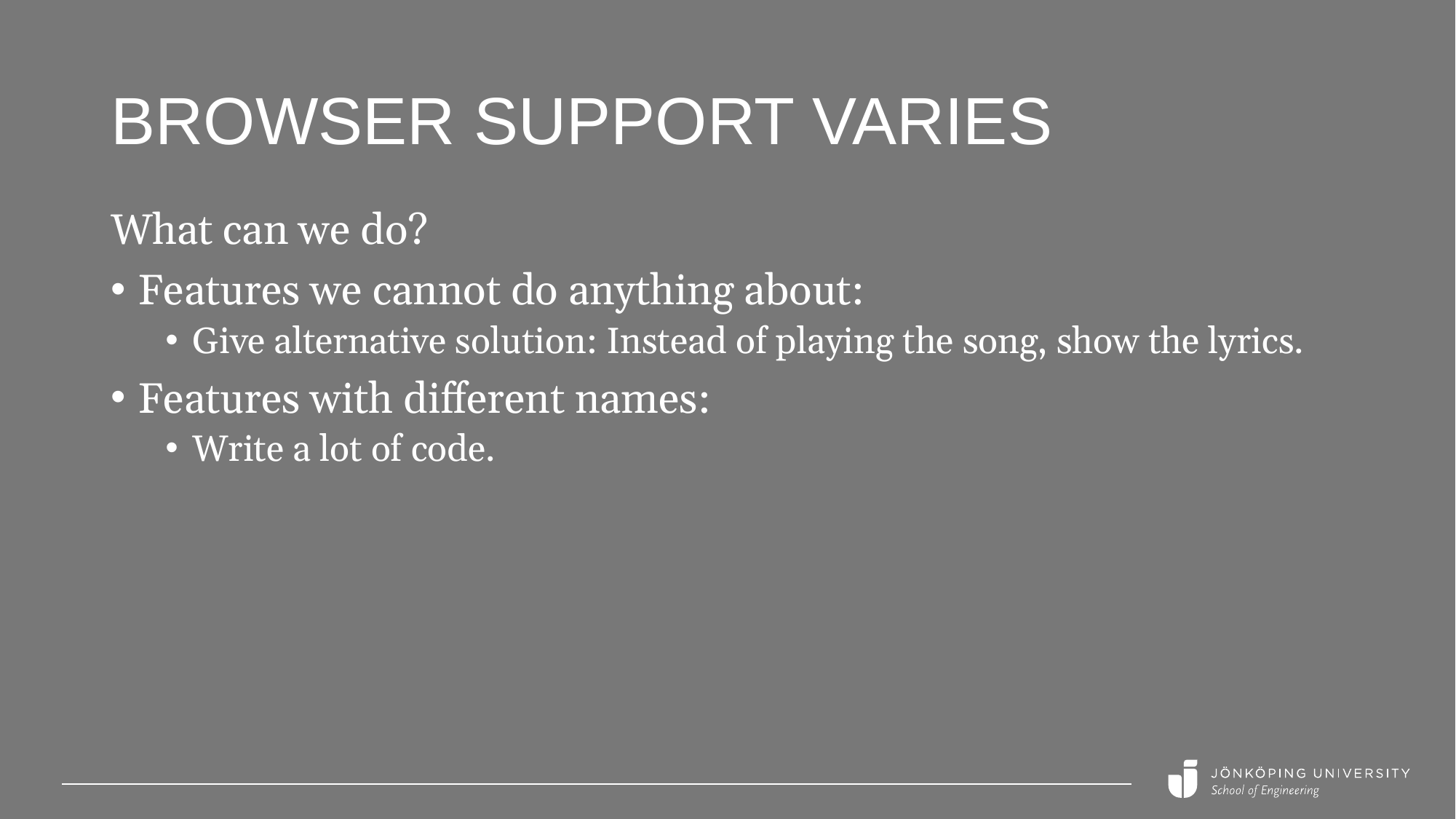

# Browser support varies
What can we do?
Features we cannot do anything about:
Give alternative solution: Instead of playing the song, show the lyrics.
Features with different names:
Write a lot of code.